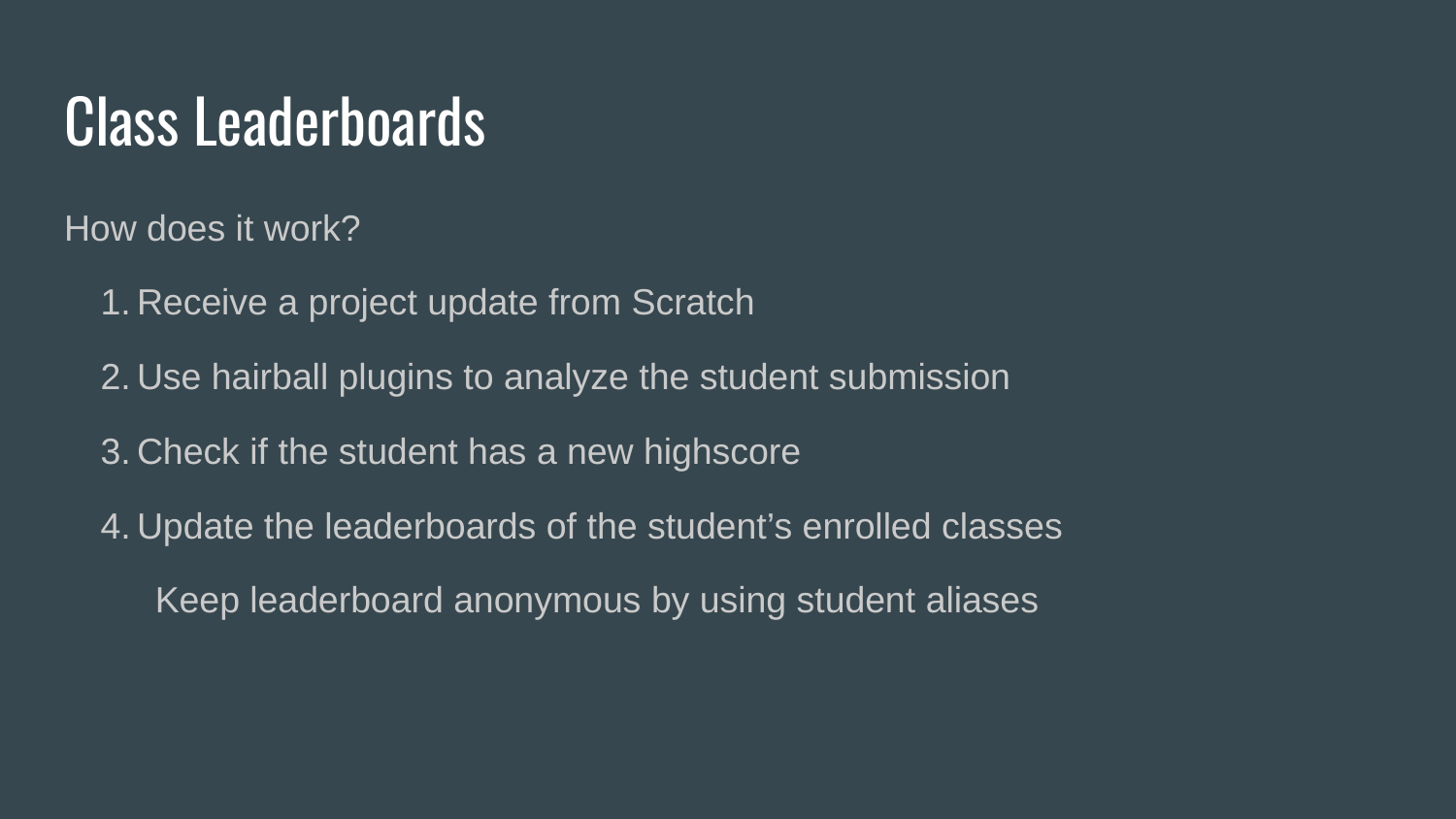

# Class Leaderboards
How does it work?
Receive a project update from Scratch
Use hairball plugins to analyze the student submission
Check if the student has a new highscore
Update the leaderboards of the student’s enrolled classes
Keep leaderboard anonymous by using student aliases